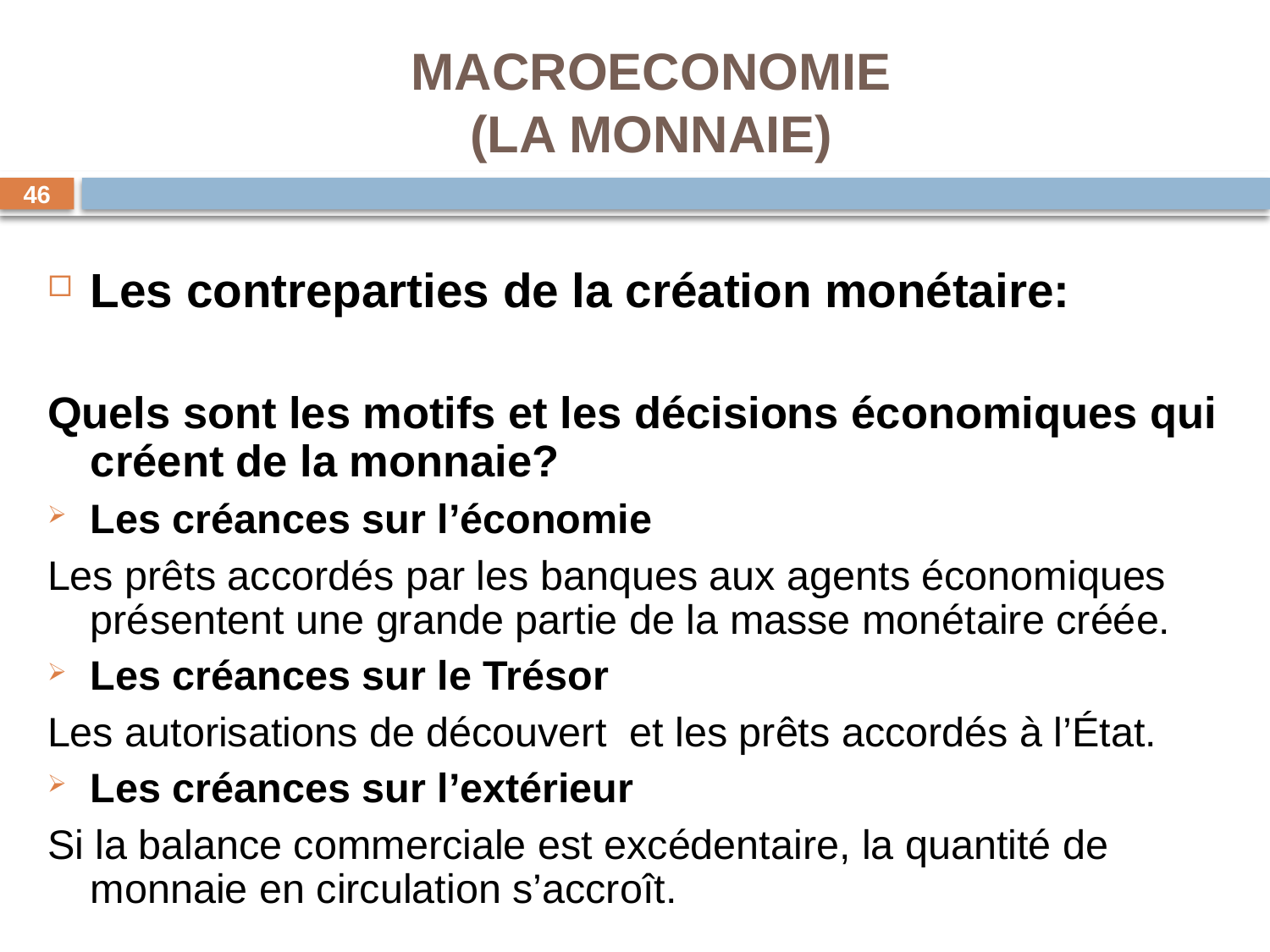

# MACROECONOMIE (LA MONNAIE)
46

Les contreparties de la création monétaire:

Quels sont les motifs et les décisions économiques qui créent de la monnaie?
Les créances sur l’économie
Les prêts accordés par les banques aux agents économiques présentent une grande partie de la masse monétaire créée.
Les créances sur le Trésor
Les autorisations de découvert  et les prêts accordés à l’État.
Les créances sur l’extérieur
Si la balance commerciale est excédentaire, la quantité de monnaie en circulation s’accroît.